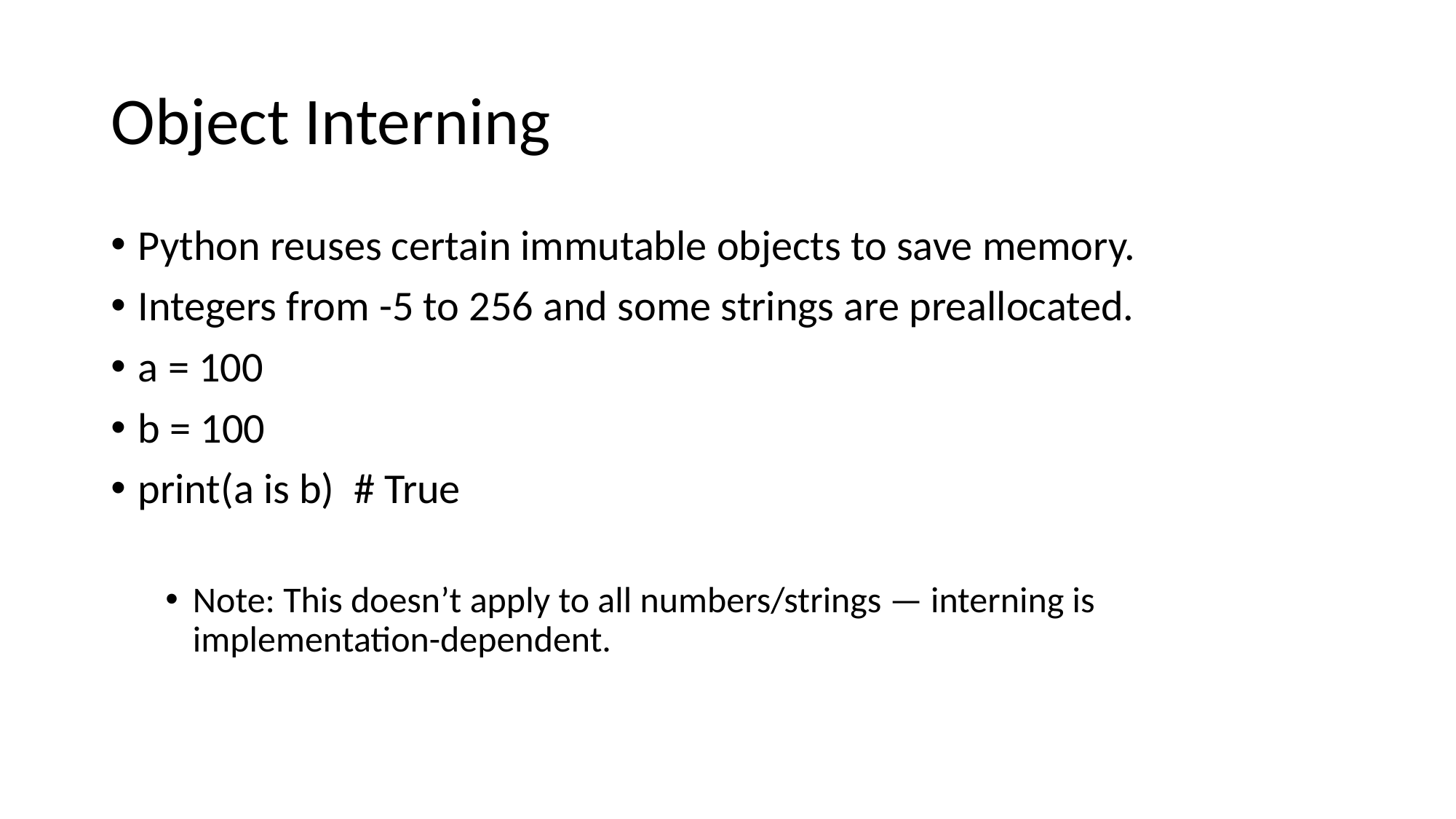

# Object Interning
Python reuses certain immutable objects to save memory.
Integers from -5 to 256 and some strings are preallocated.
a = 100
b = 100
print(a is b)  # True

Note: This doesn’t apply to all numbers/strings — interning is implementation-dependent.